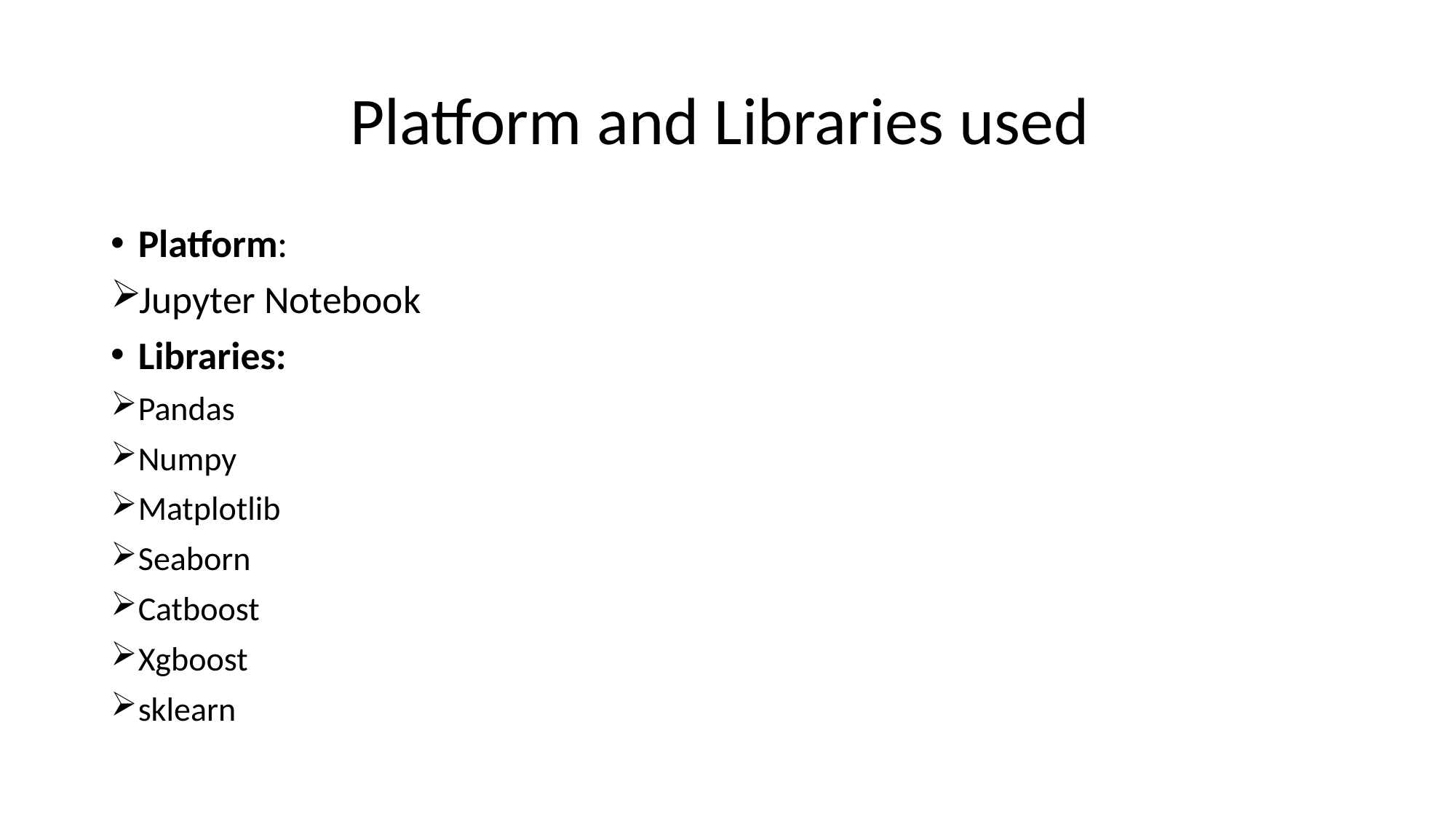

# Platform and Libraries used
Platform:
Jupyter Notebook
Libraries:
Pandas
Numpy
Matplotlib
Seaborn
Catboost
Xgboost
sklearn